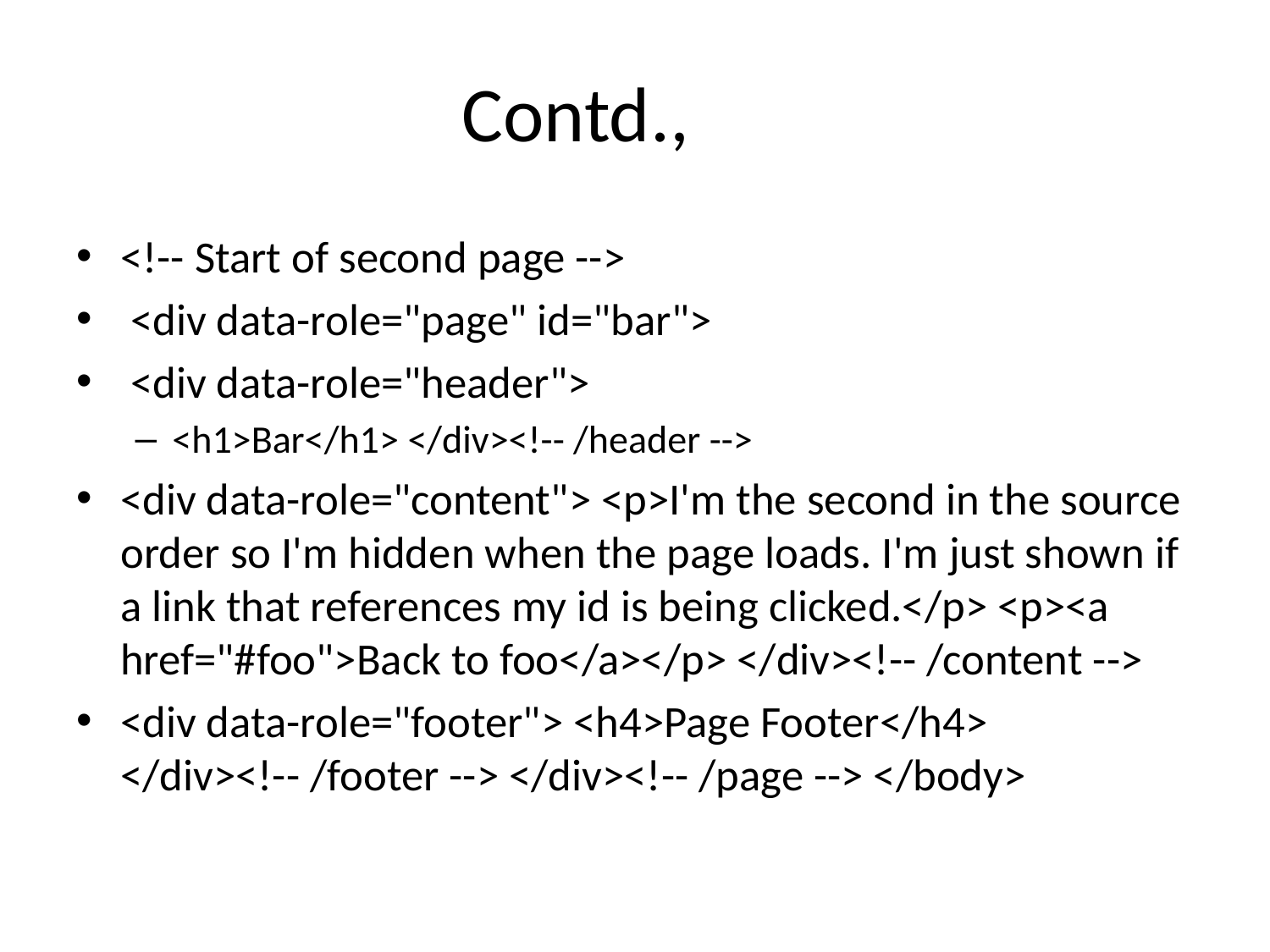

# Contd.,
<!-- Start of second page -->
 <div data-role="page" id="bar">
 <div data-role="header">
<h1>Bar</h1> </div><!-- /header -->
<div data-role="content"> <p>I'm the second in the source order so I'm hidden when the page loads. I'm just shown if a link that references my id is being clicked.</p> <p><a href="#foo">Back to foo</a></p> </div><!-- /content -->
<div data-role="footer"> <h4>Page Footer</h4> </div><!-- /footer --> </div><!-- /page --> </body>